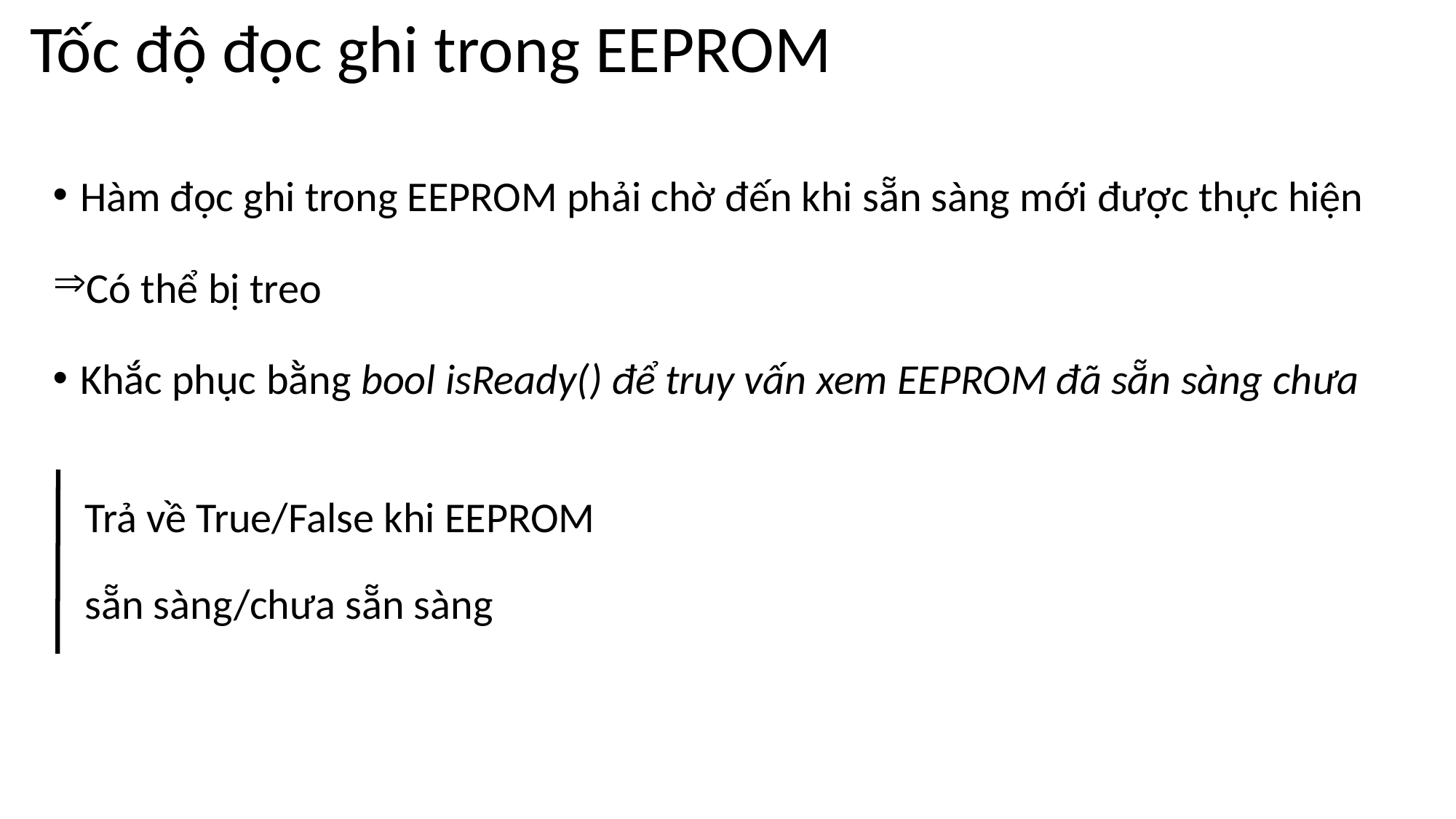

Tốc độ đọc ghi trong EEPROM
Hàm đọc ghi trong EEPROM phải chờ đến khi sẵn sàng mới được thực hiện
Có thể bị treo
Khắc phục bằng bool isReady() để truy vấn xem EEPROM đã sẵn sàng chưa
Trả về True/False khi EEPROM
sẵn sàng/chưa sẵn sàng